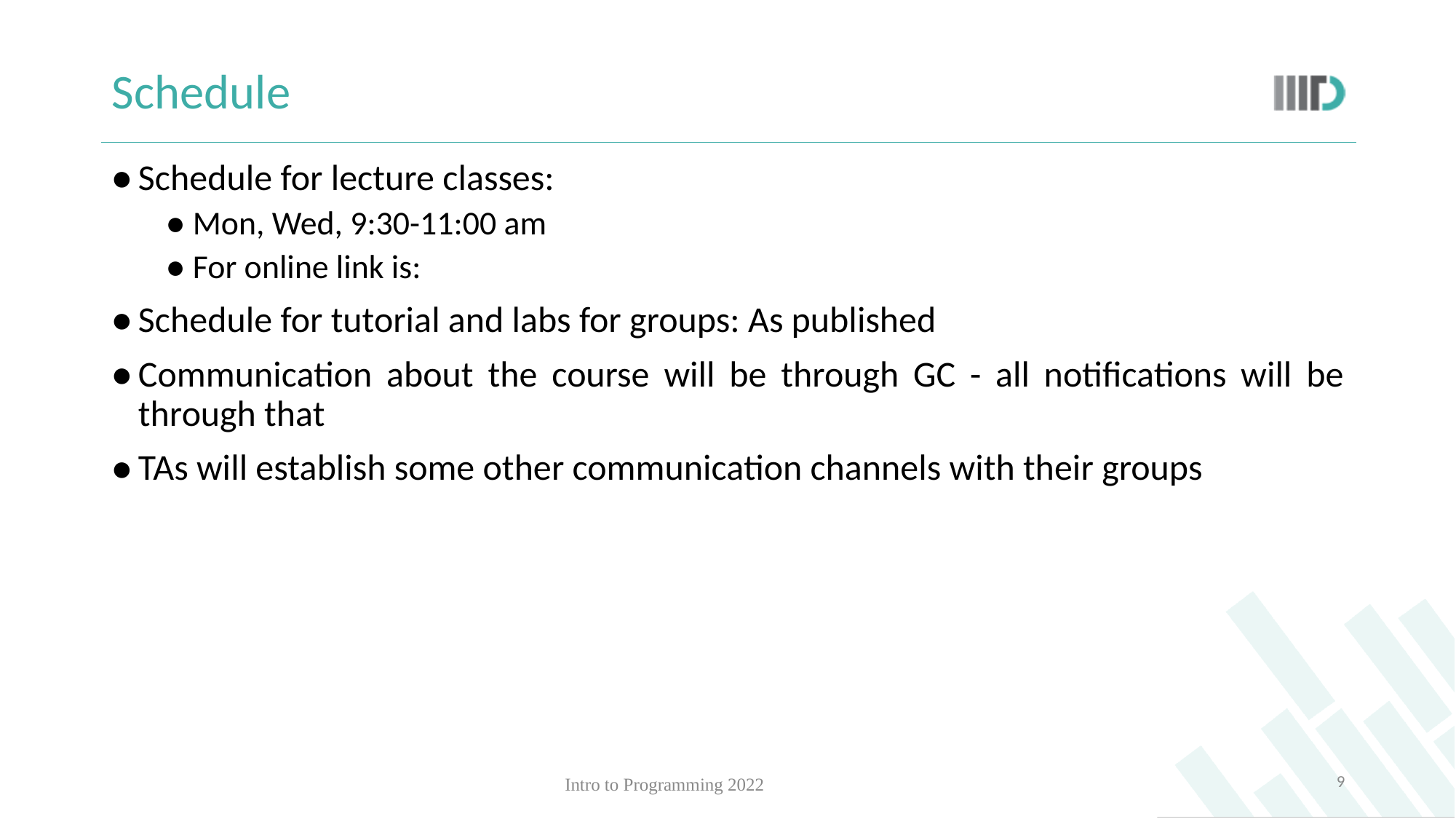

# Schedule
Schedule for lecture classes:
Mon, Wed, 9:30-11:00 am
For online link is:
Schedule for tutorial and labs for groups: As published
Communication about the course will be through GC - all notifications will be through that
TAs will establish some other communication channels with their groups

9
Intro to Programming 2022